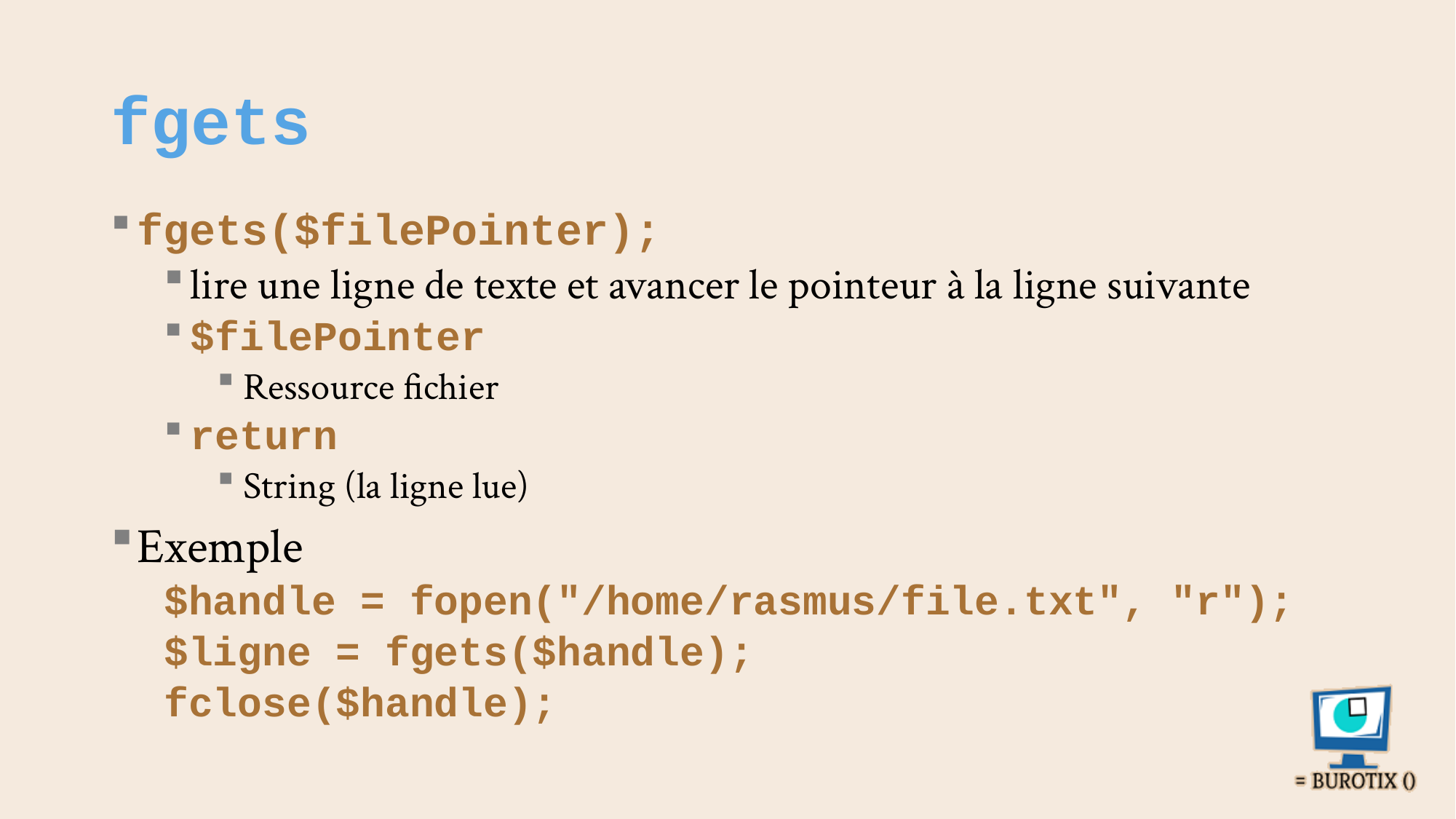

# fgets
fgets($filePointer);
lire une ligne de texte et avancer le pointeur à la ligne suivante
$filePointer
Ressource fichier
return
String (la ligne lue)
Exemple
$handle = fopen("/home/rasmus/file.txt", "r");
$ligne = fgets($handle);
fclose($handle);